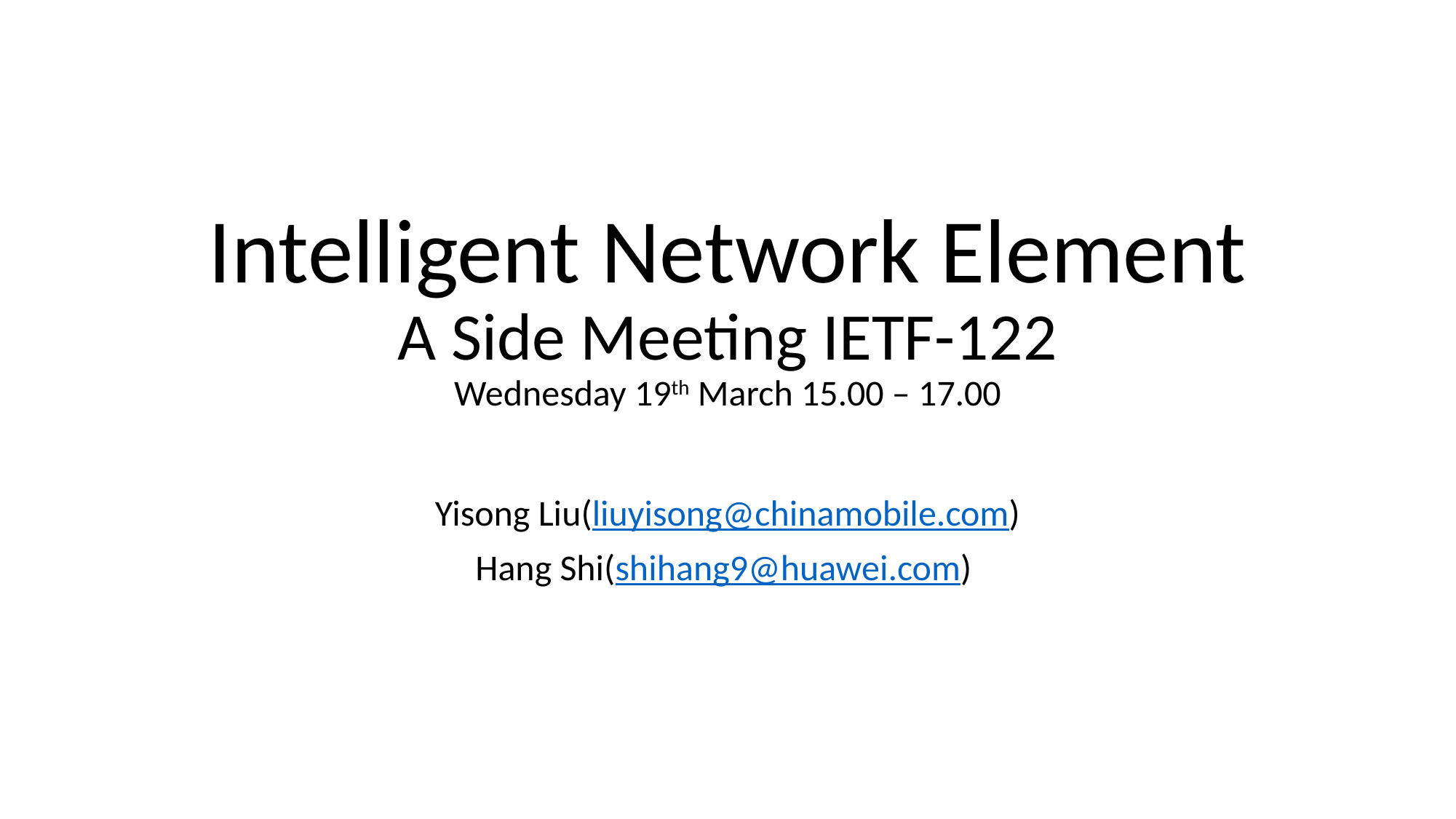

# Intelligent Network Element A Side Meeting IETF-122 Wednesday 19th March 15.00 – 17.00

Yisong Liu(liuyisong@chinamobile.com)
Hang Shi(shihang9@huawei.com)